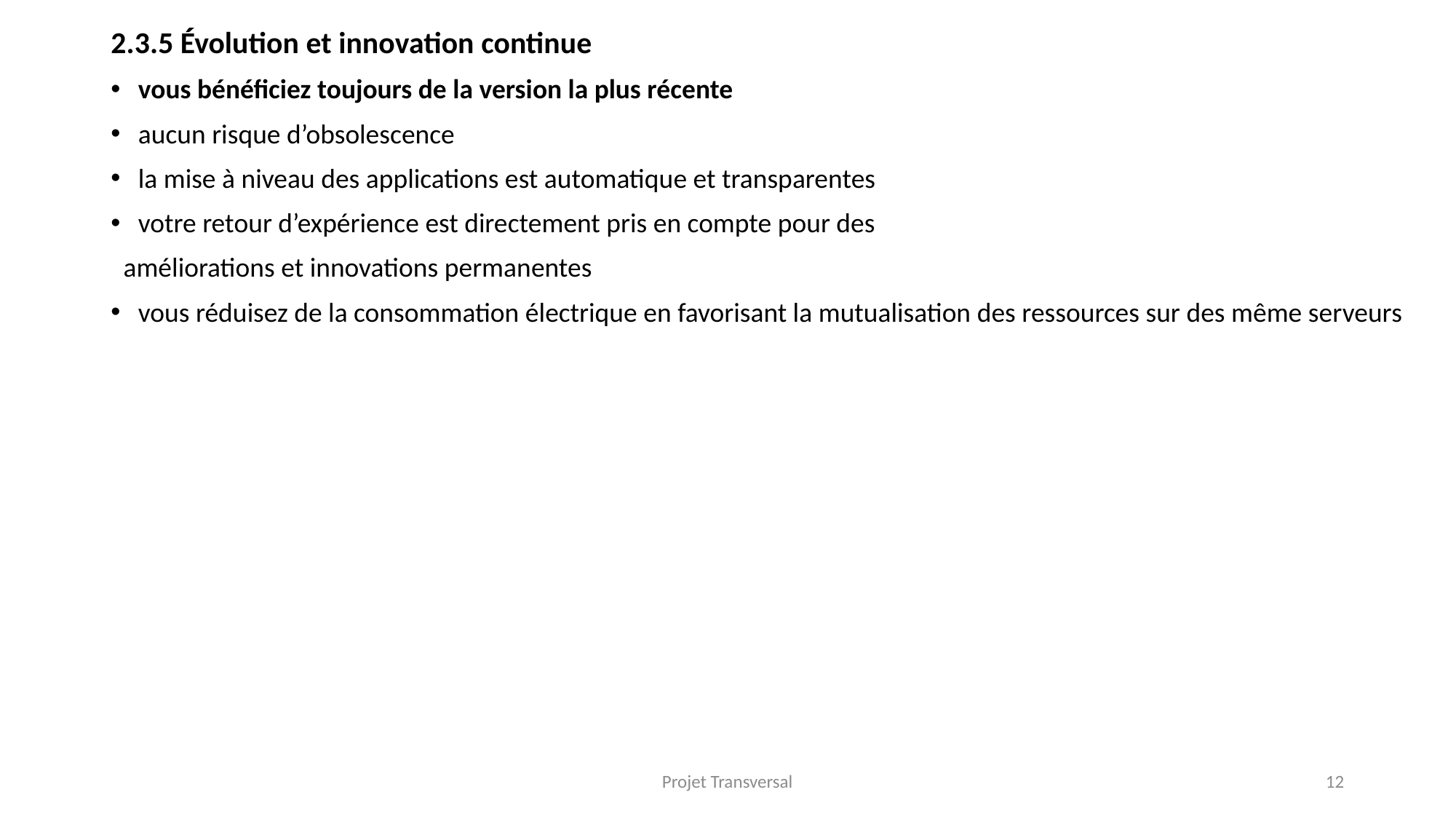

2.3.5 Évolution et innovation continue
vous bénéficiez toujours de la version la plus récente
aucun risque d’obsolescence
la mise à niveau des applications est automatique et transparentes
votre retour d’expérience est directement pris en compte pour des
  améliorations et innovations permanentes
vous réduisez de la consommation électrique en favorisant la mutualisation des ressources sur des même serveurs
Projet Transversal
12